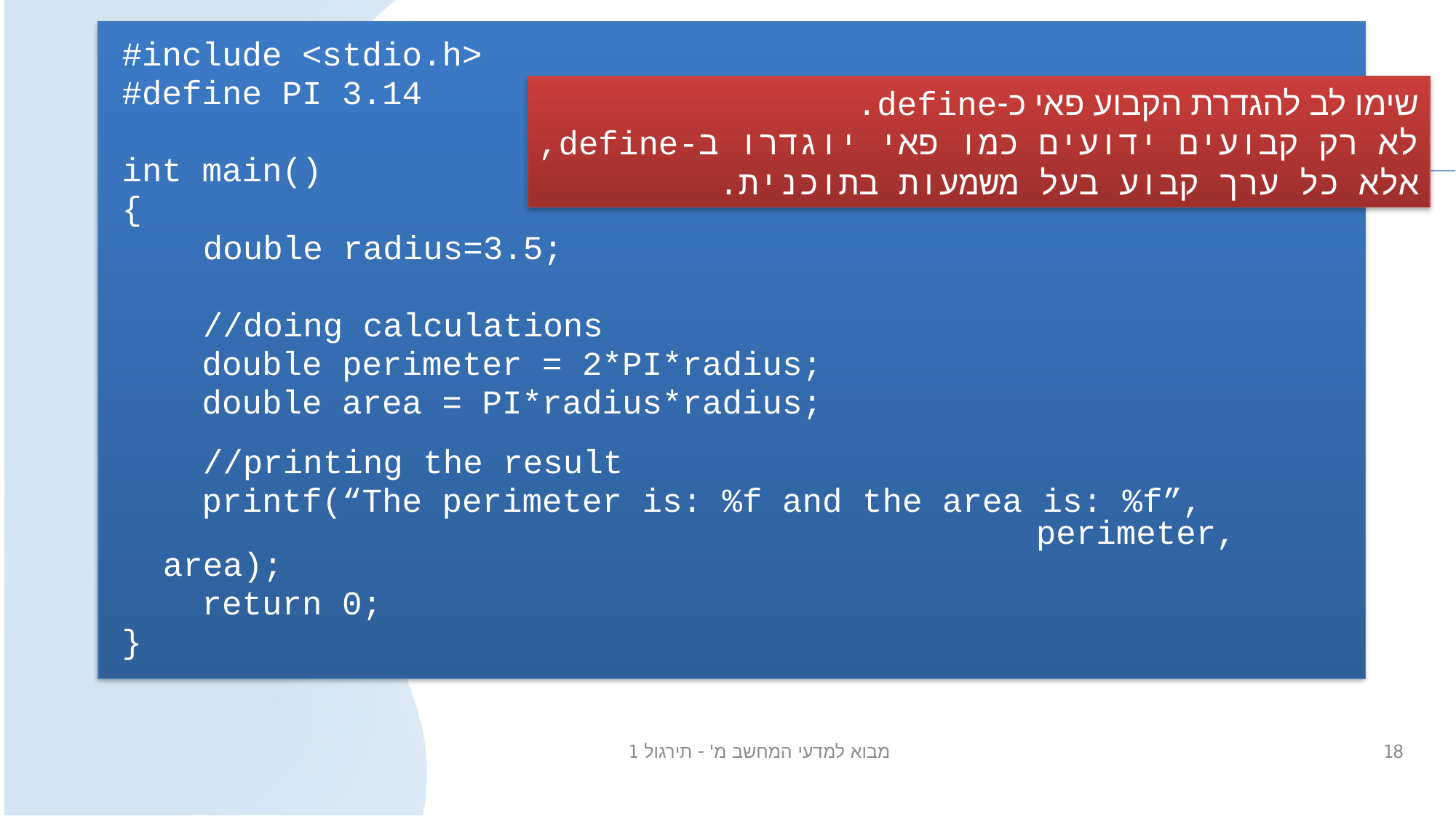

#include <stdio.h>
#define PI 3.14

int main()
{
	  double radius=3.5;

	  //doing calculations
    double perimeter = 2*PI*radius;
    double area = PI*radius*radius;

	  //printing the result
    printf(“The perimeter is: %f and the area is: %f”, 									perimeter, area);
    return 0;
}
שימו לב להגדרת הקבוע פאי כ-define.
לא רק קבועים ידועים כמו פאי יוגדרו ב-define,
אלא כל ערך קבוע בעל משמעות בתוכנית.
מבוא למדעי המחשב מ' - תירגול 1
18